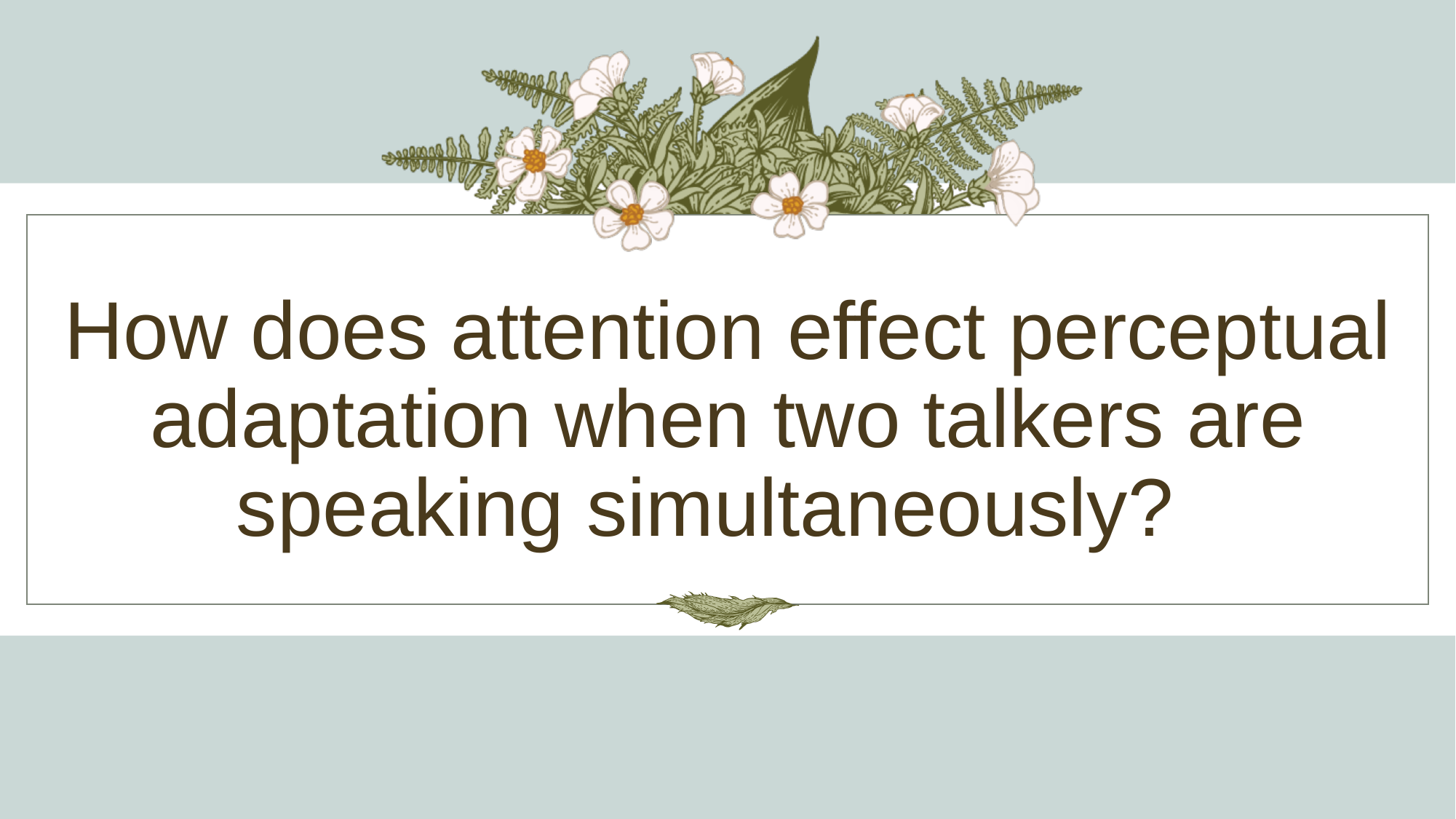

# How does attention effect perceptual adaptation when two talkers are speaking simultaneously?